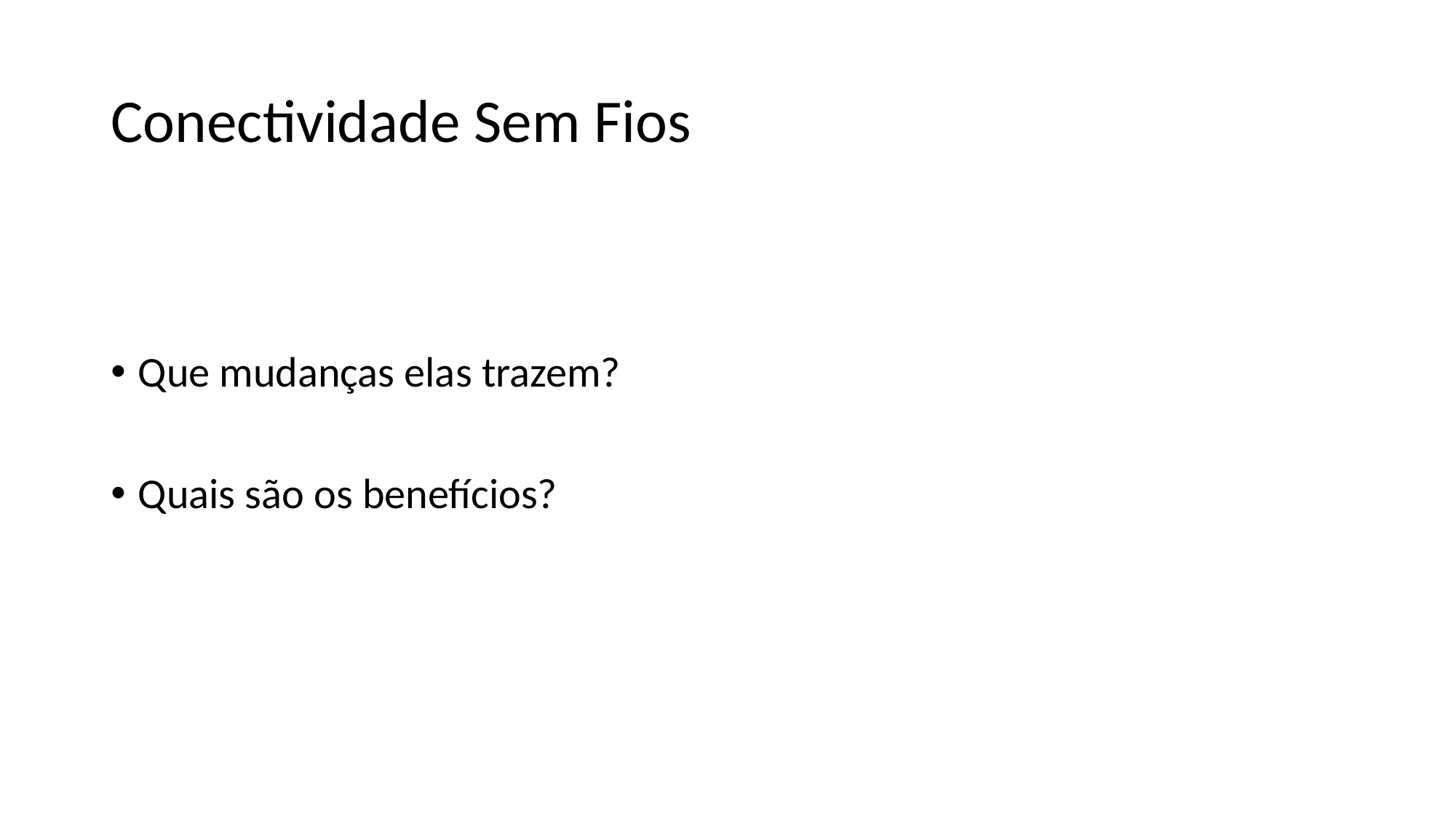

# Conectividade Sem Fios

Que mudanças elas trazem?

Quais são os benefícios?